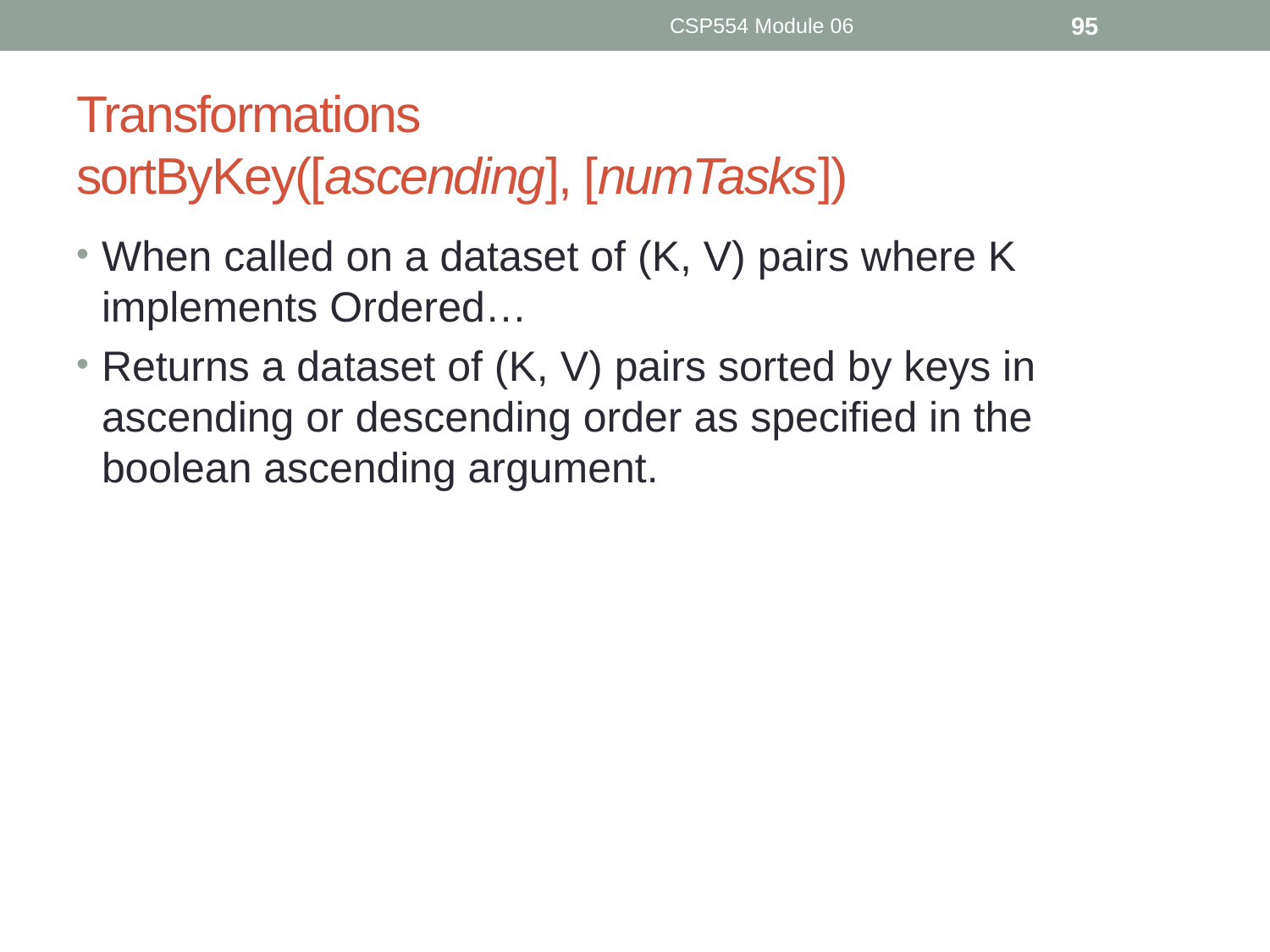

CSP554 Module 06
95
# Transformations sortByKey([ascending], [numTasks])
When called on a dataset of (K, V) pairs where K implements Ordered…
Returns a dataset of (K, V) pairs sorted by keys in ascending or descending order as specified in the boolean ascending argument.